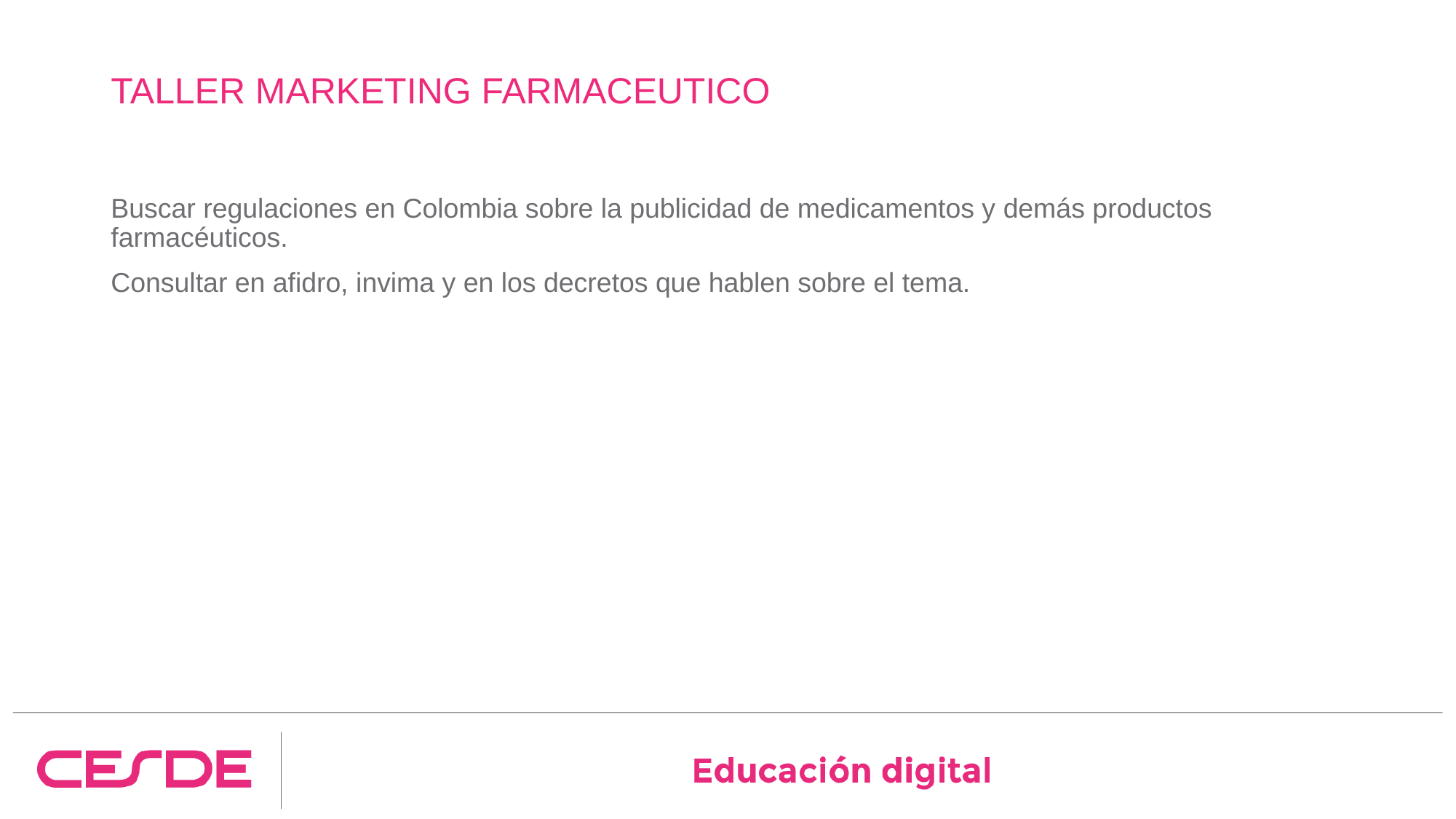

# TALLER MARKETING FARMACEUTICO
Buscar regulaciones en Colombia sobre la publicidad de medicamentos y demás productos farmacéuticos.
Consultar en afidro, invima y en los decretos que hablen sobre el tema.